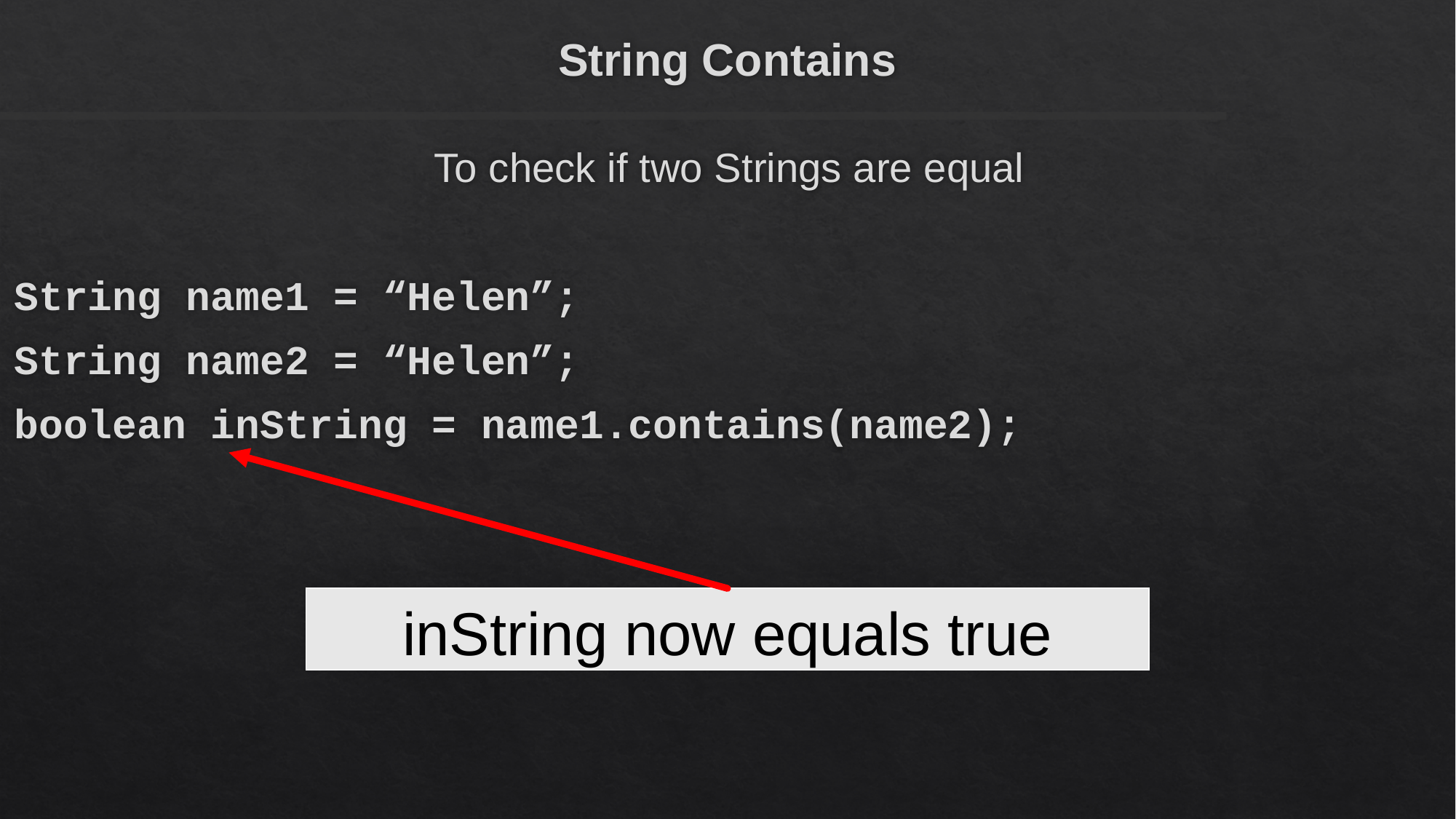

# String Contains
To check if two Strings are equal

String name1 = “Helen”;
String name2 = “Helen”;
boolean inString = name1.contains(name2);
| inString now equals true |
| --- |